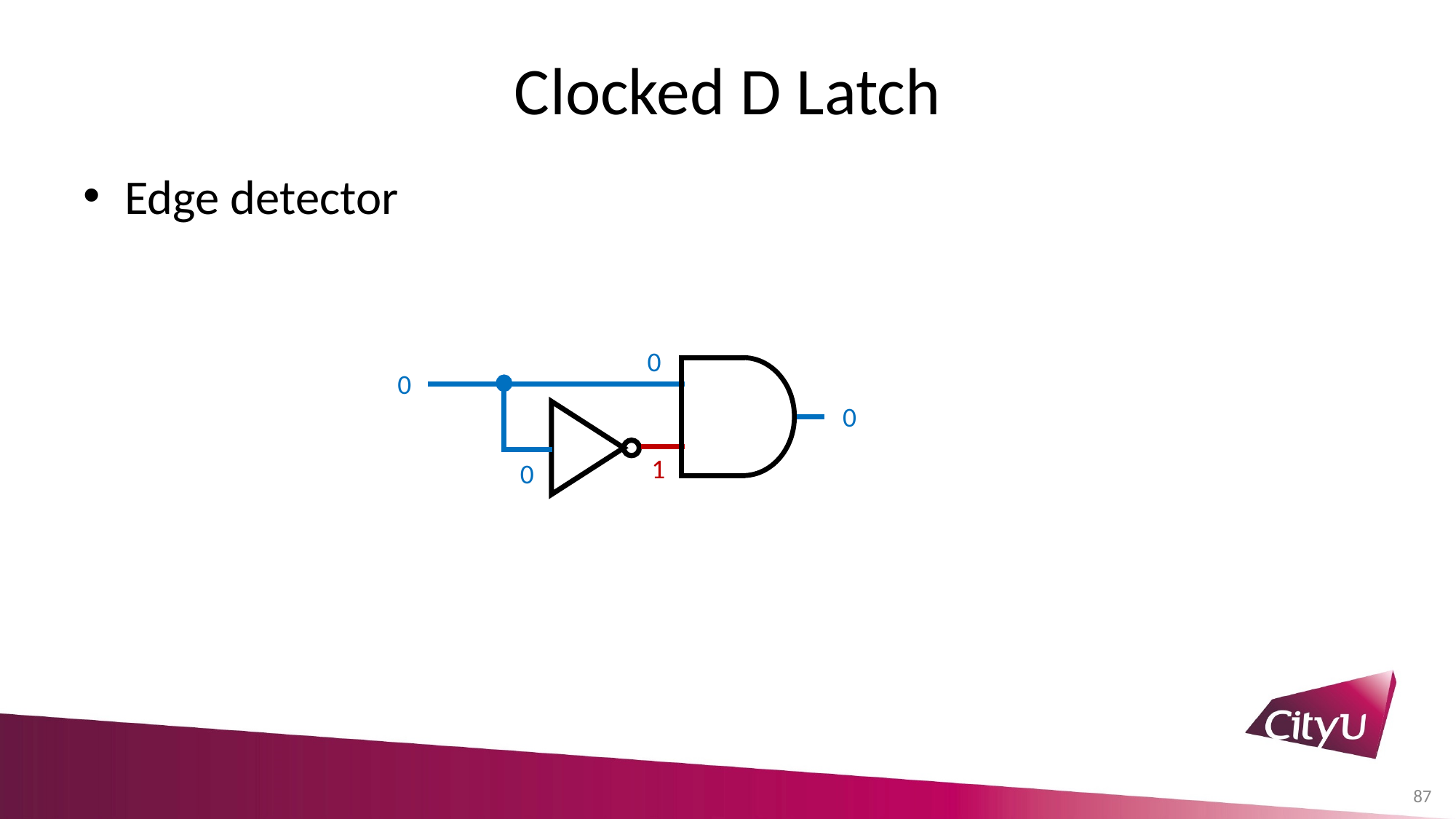

# Clocked D Latch
Edge detector

0

0

0

1

0
87